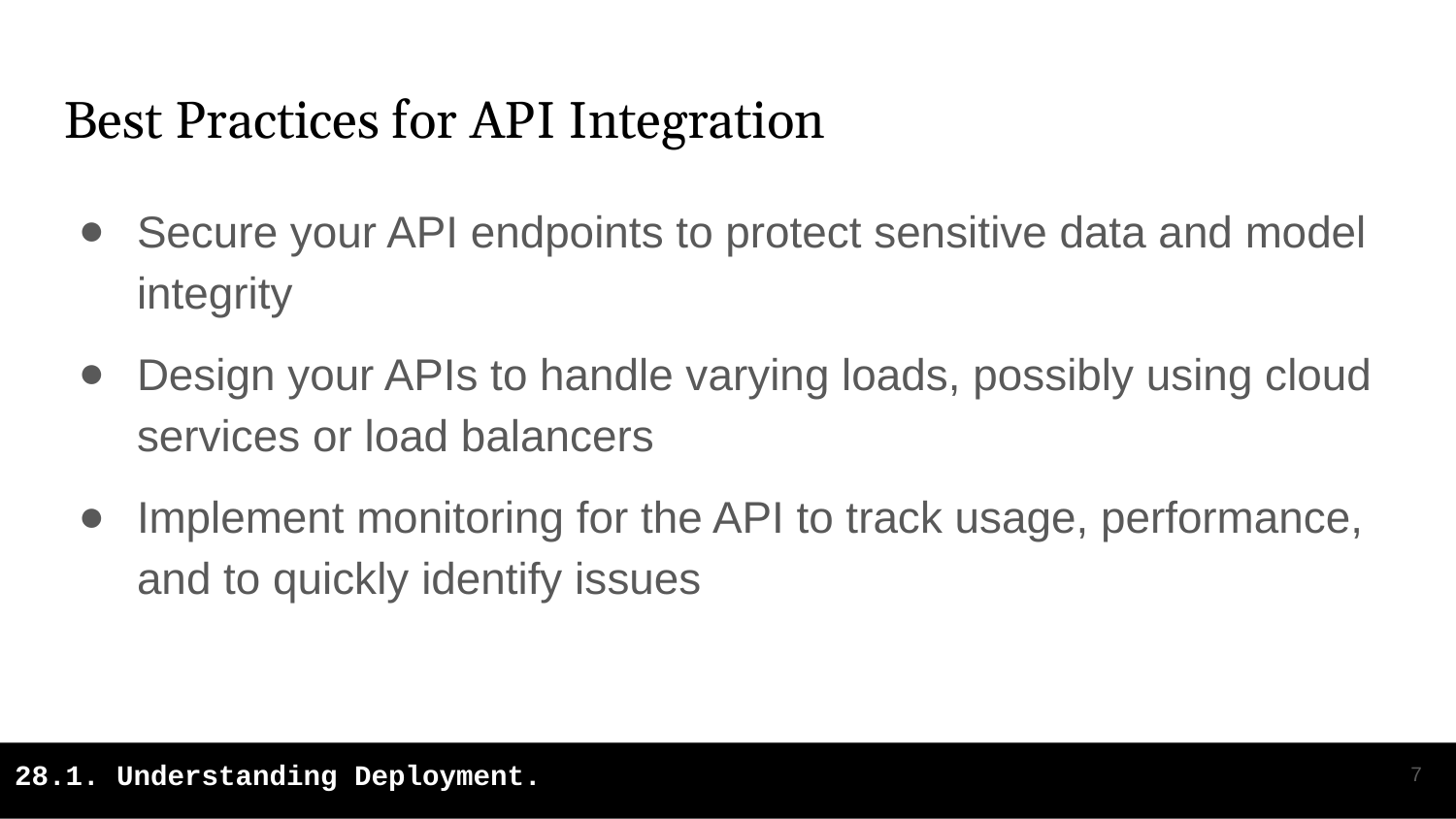

# Best Practices for API Integration
Secure your API endpoints to protect sensitive data and model integrity
Design your APIs to handle varying loads, possibly using cloud services or load balancers
Implement monitoring for the API to track usage, performance, and to quickly identify issues
7
28.1. Understanding Deployment.